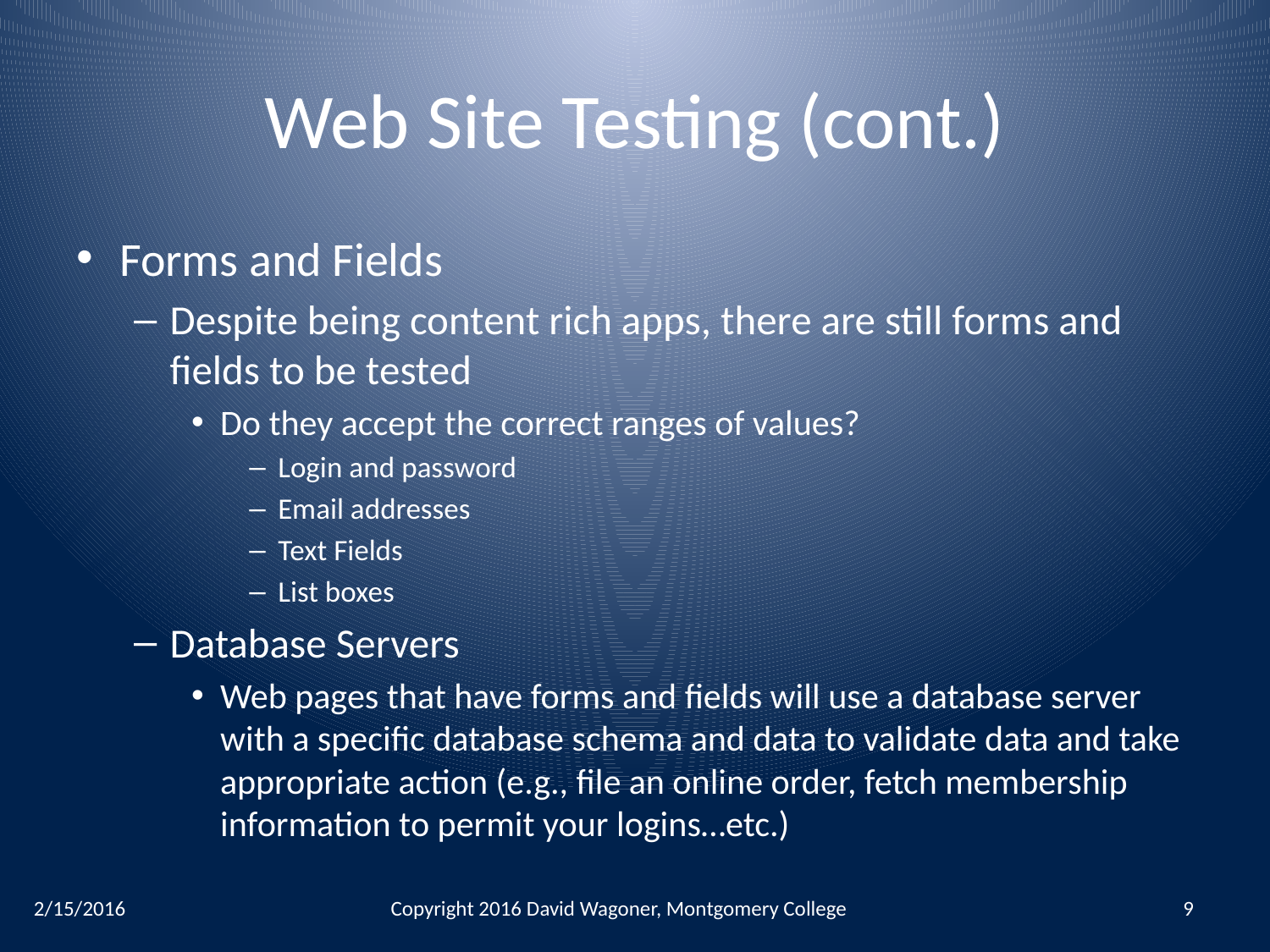

# Web Site Testing (cont.)
Forms and Fields
Despite being content rich apps, there are still forms and fields to be tested
Do they accept the correct ranges of values?
Login and password
Email addresses
Text Fields
List boxes
Database Servers
Web pages that have forms and fields will use a database server with a specific database schema and data to validate data and take appropriate action (e.g., file an online order, fetch membership information to permit your logins…etc.)
2/15/2016
Copyright 2016 David Wagoner, Montgomery College
9